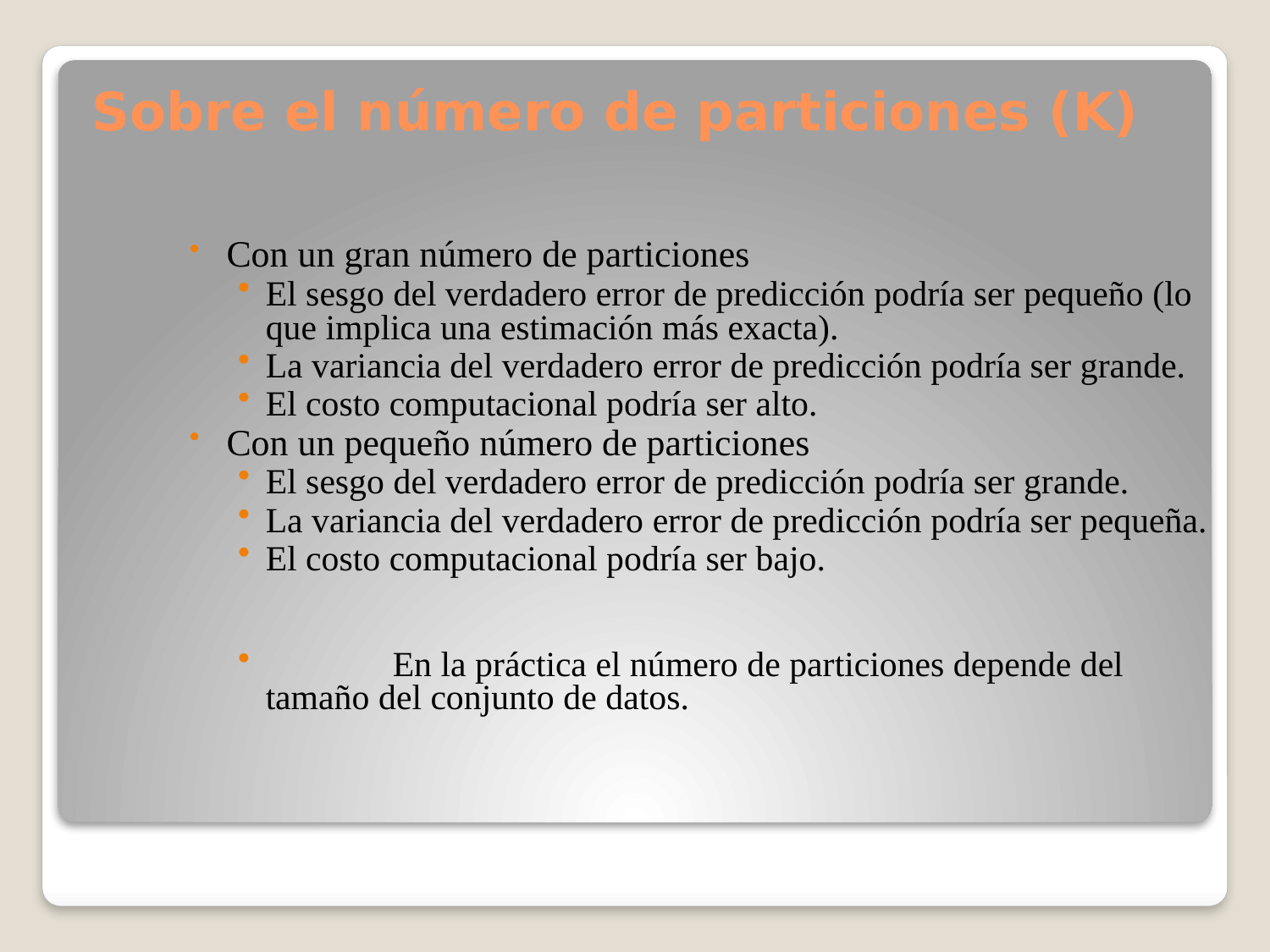

# Sobre el número de particiones (K)
Con un gran número de particiones
El sesgo del verdadero error de predicción podría ser pequeño (lo que implica una estimación más exacta).
La variancia del verdadero error de predicción podría ser grande.
El costo computacional podría ser alto.
Con un pequeño número de particiones
El sesgo del verdadero error de predicción podría ser grande.
La variancia del verdadero error de predicción podría ser pequeña.
El costo computacional podría ser bajo.

	En la práctica el número de particiones depende del tamaño del conjunto de datos.